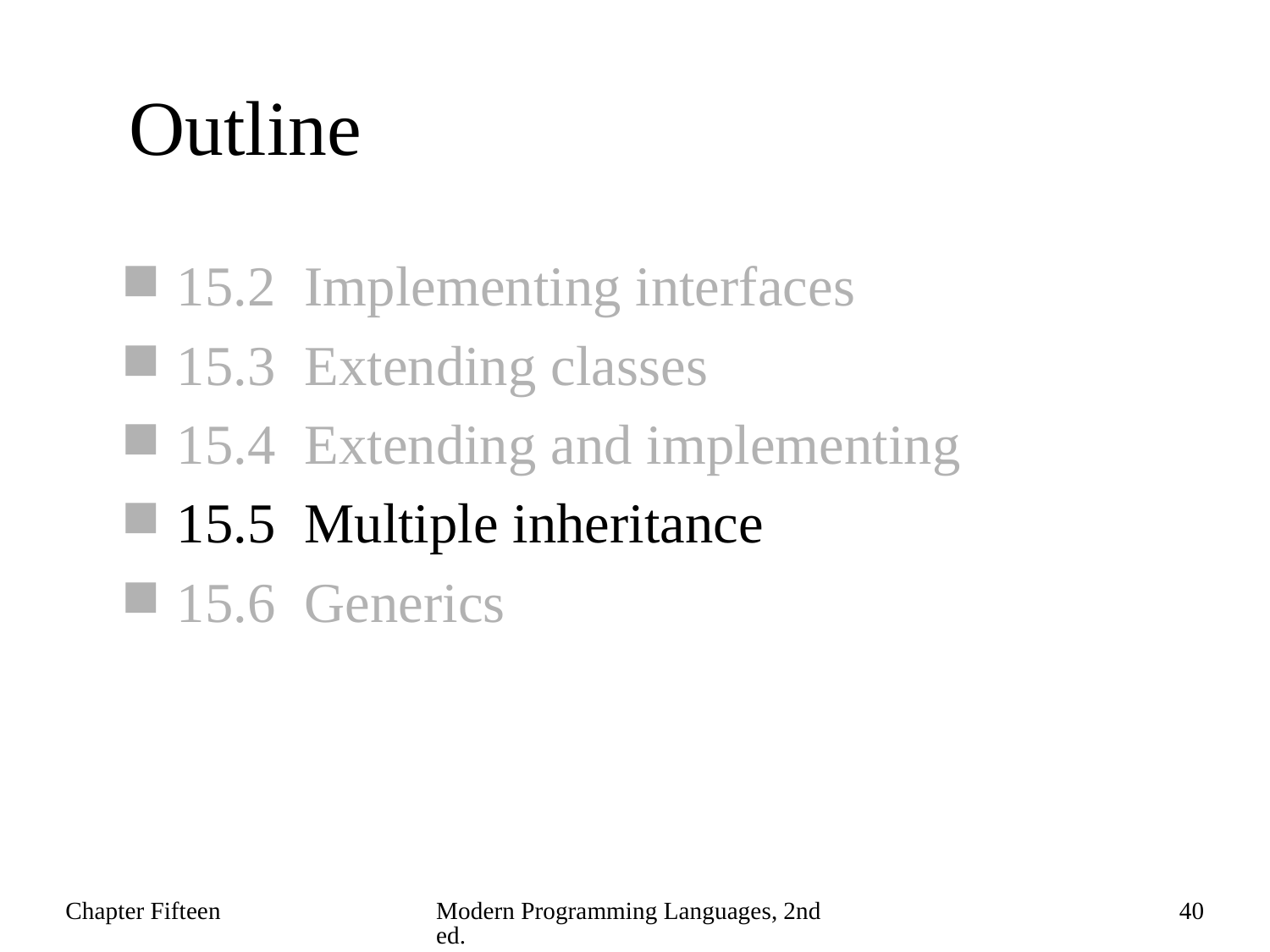

# Outline
15.2  Implementing interfaces
15.3  Extending classes
15.4  Extending and implementing
15.5  Multiple inheritance
15.6  Generics
Chapter Fifteen
Modern Programming Languages, 2nd ed.
40